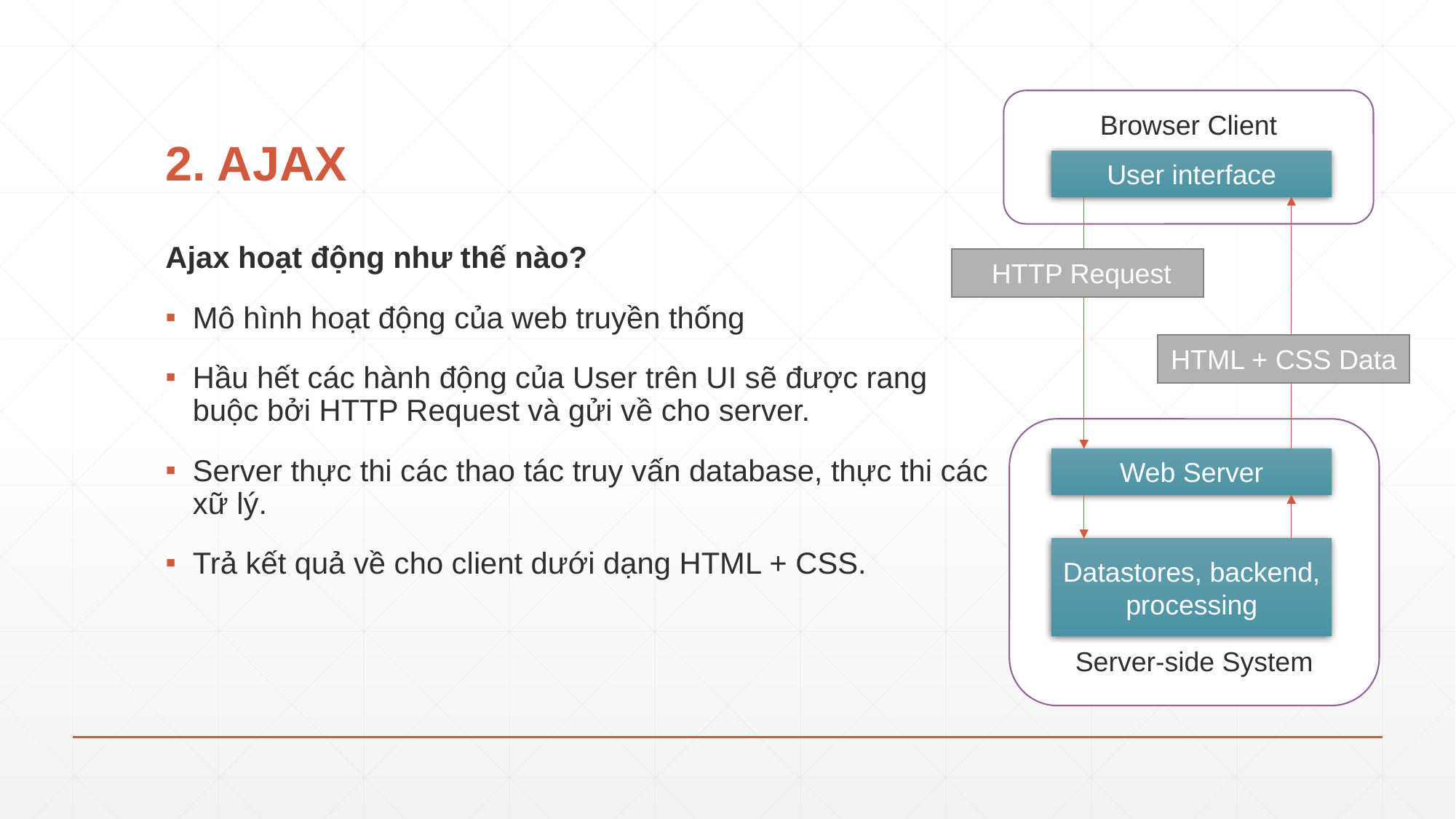

# 2. AJAX
Browser Client

User interface
Ajax hoạt động như thế nào?
Mô hình hoạt động của web truyền thống
Hầu hết các hành động của User trên UI sẽ được rang buộc bởi HTTP Request và gửi về cho server.
Server thực thi các thao tác truy vấn database, thực thi các xữ lý.
Trả kết quả về cho client dưới dạng HTML + CSS.
 HTTP Request
HTML + CSS Data

Server-side System
Web Server
Datastores, backend, processing